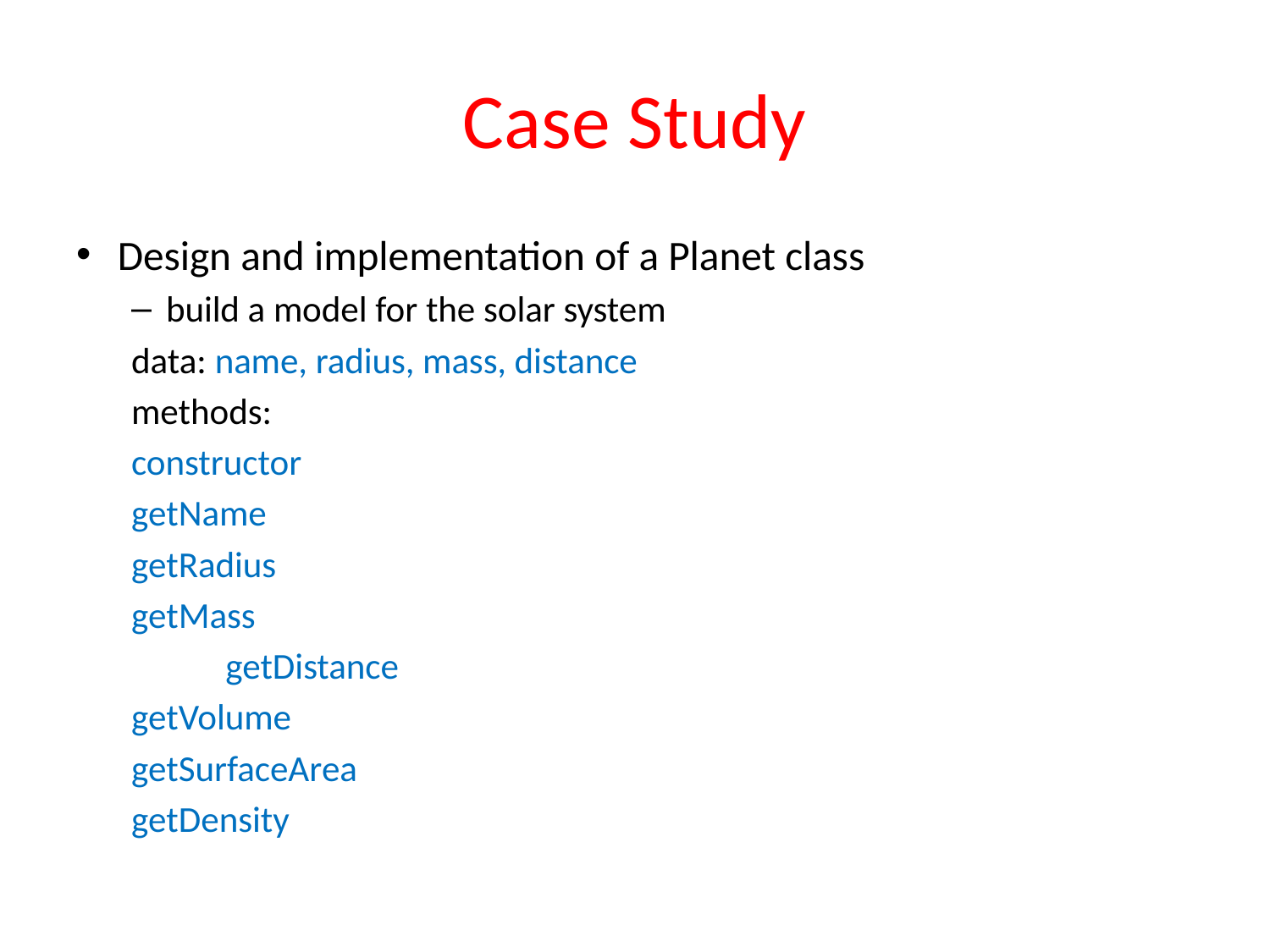

# Case Study
Design and implementation of a Planet class
build a model for the solar system
	data: name, radius, mass, distance
	methods:
		constructor
		getName
		getRadius
		getMass
 		getDistance
		getVolume
		getSurfaceArea
		getDensity